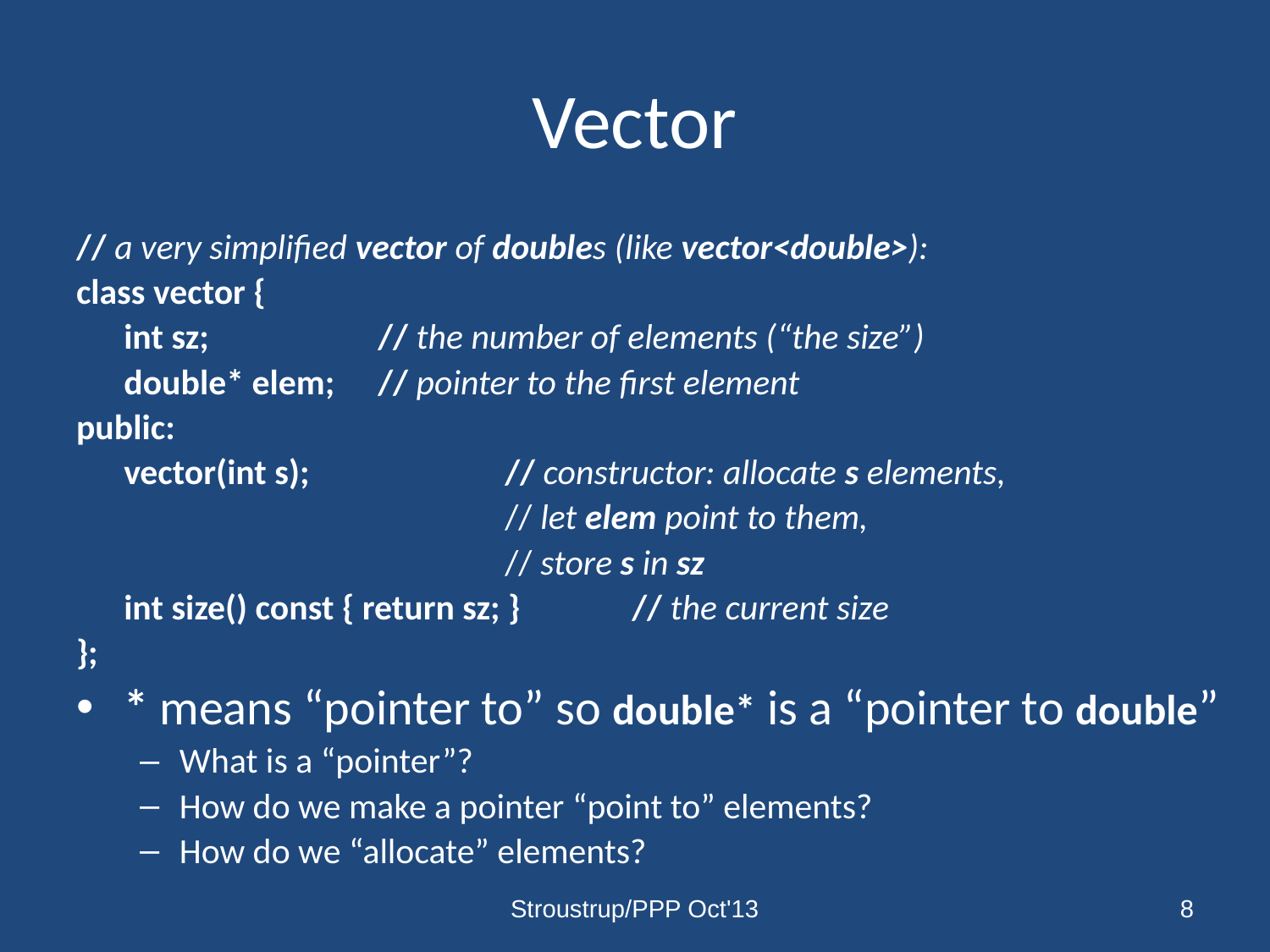

# Vector
// a very simplified vector of doubles (like vector<double>):
class vector {
	int sz;		// the number of elements (“the size”)
	double* elem;	// pointer to the first element
public:
	vector(int s);		// constructor: allocate s elements,
				// let elem point to them,
				// store s in sz
	int size() const { return sz; }	// the current size
};
* means “pointer to” so double* is a “pointer to double”
What is a “pointer”?
How do we make a pointer “point to” elements?
How do we “allocate” elements?
Stroustrup/PPP Oct'13
8